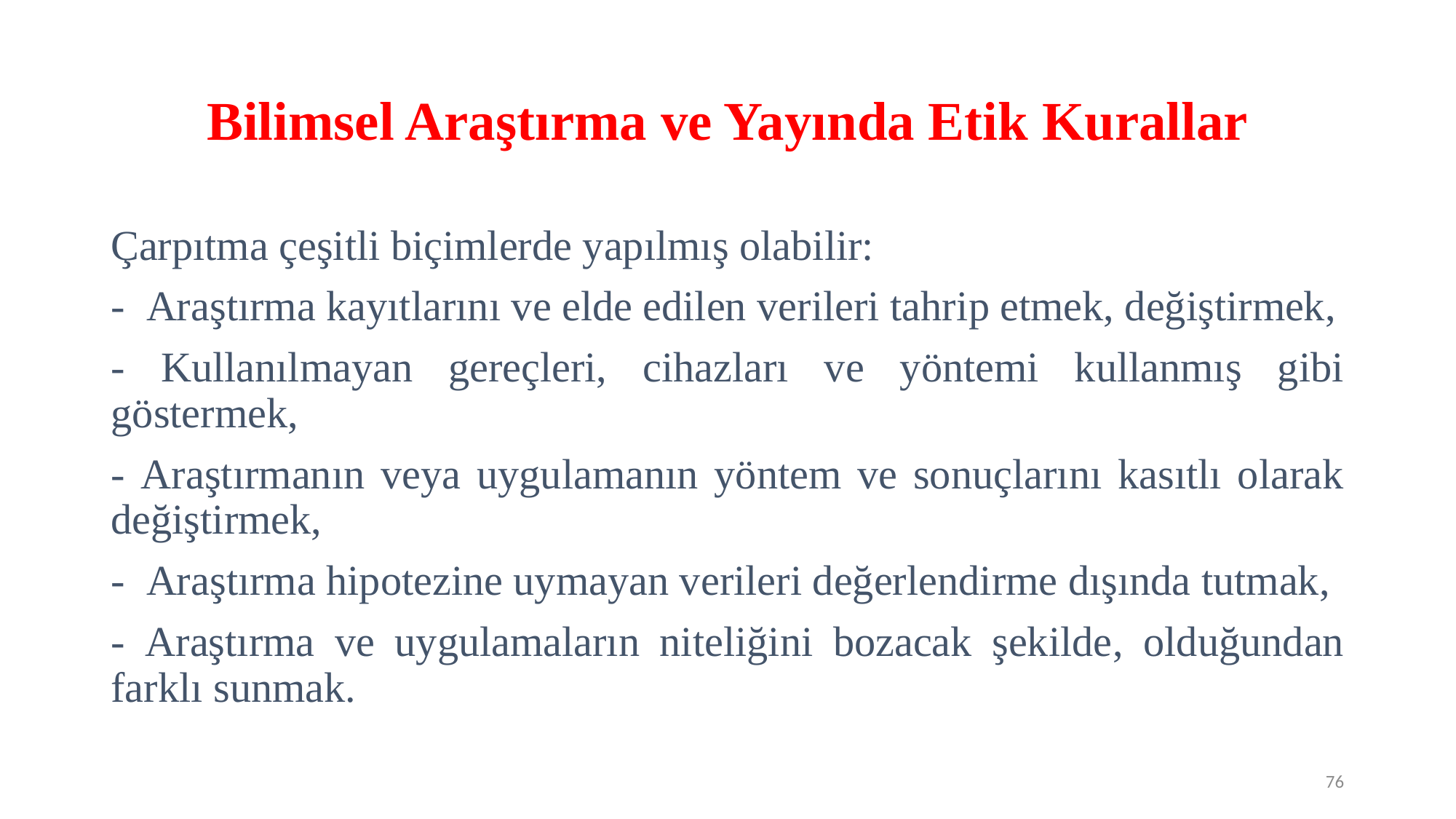

# Bilimsel Araştırma ve Yayında Etik Kurallar
Çarpıtma çeşitli biçimlerde yapılmış olabilir:
-  Araştırma kayıtlarını ve elde edilen verileri tahrip etmek, değiştirmek,
- Kullanılmayan gereçleri, cihazları ve yöntemi kullanmış gibi göstermek,
- Araştırmanın veya uygulamanın yöntem ve sonuçlarını kasıtlı olarak değiştirmek,
-  Araştırma hipotezine uymayan verileri değerlendirme dışında tutmak,
- Araştırma ve uygulamaların niteliğini bozacak şekilde, olduğundan farklı sunmak.
76